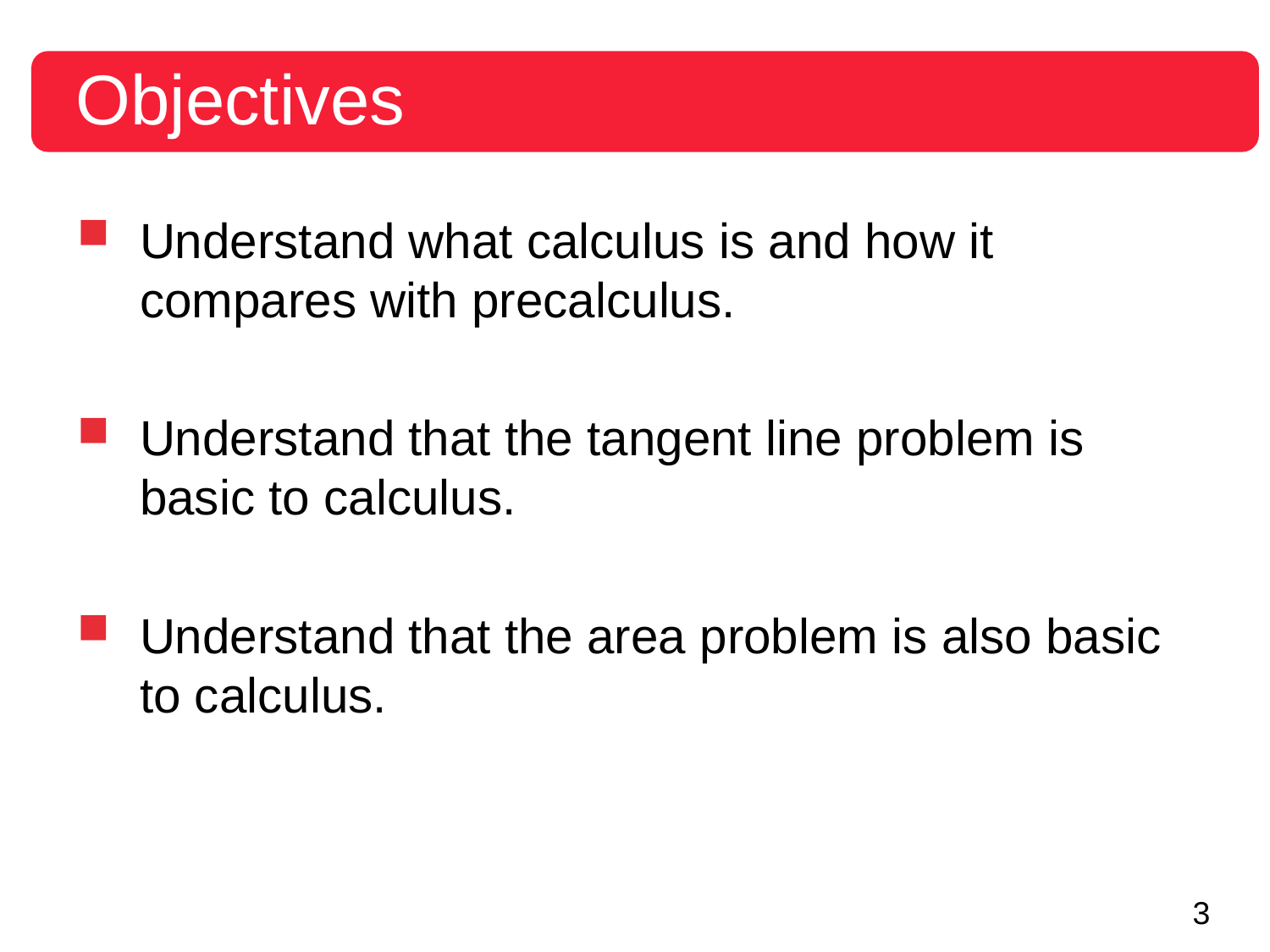

Objectives
Understand what calculus is and how it
compares with precalculus.

Understand that the tangent line problem is basic to calculus.

Understand that the area problem is also basic to calculus.